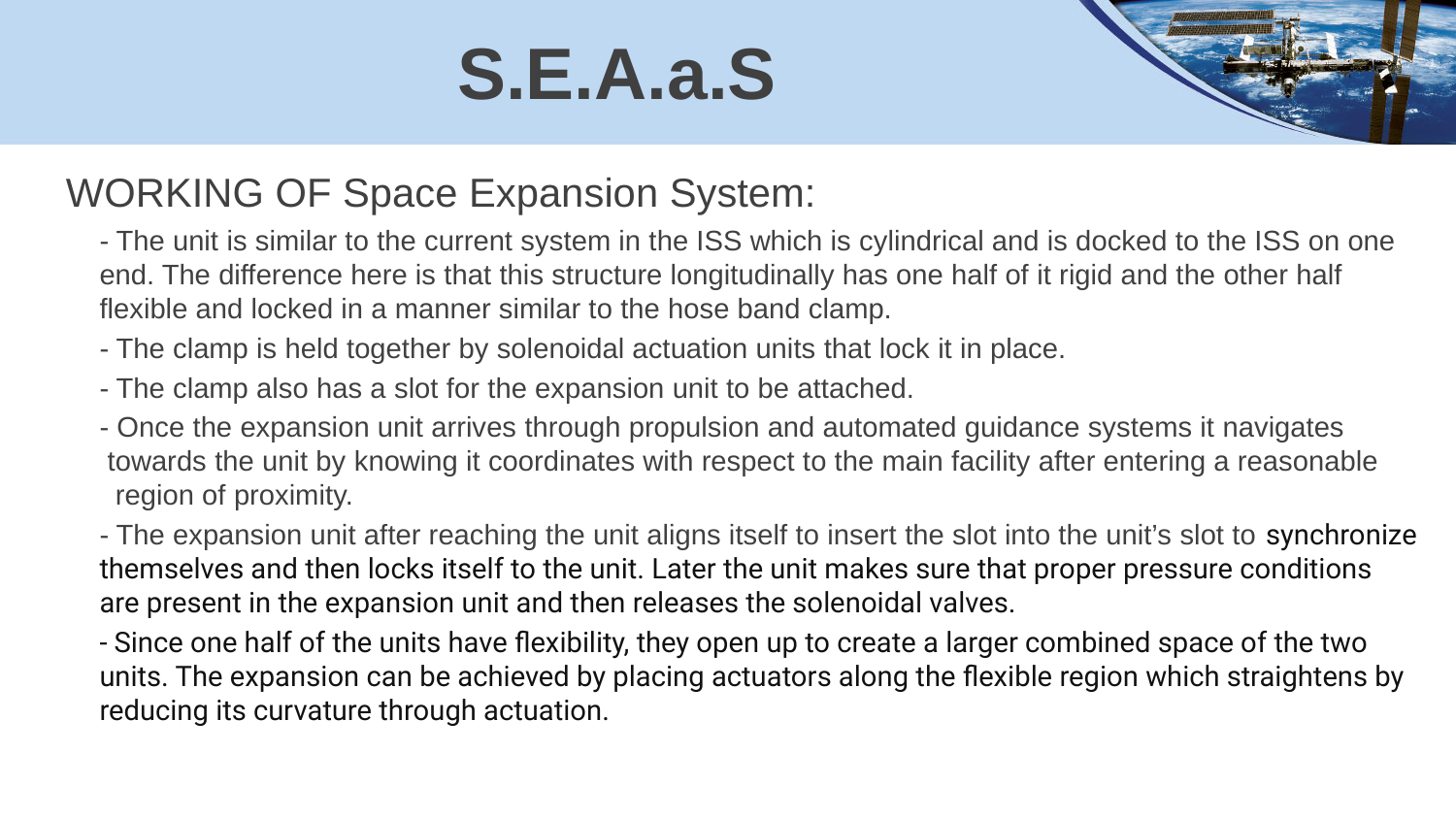

# S.E.A.a.S
WORKING OF Space Expansion System:
- The unit is similar to the current system in the ISS which is cylindrical and is docked to the ISS on one end. The difference here is that this structure longitudinally has one half of it rigid and the other half    flexible and locked in a manner similar to the hose band clamp.
- The clamp is held together by solenoidal actuation units that lock it in place.
- The clamp also has a slot for the expansion unit to be attached.
- Once the expansion unit arrives through propulsion and automated guidance systems it navigates          towards the unit by knowing it coordinates with respect to the main facility after entering a reasonable       region of proximity.
- The expansion unit after reaching the unit aligns itself to insert the slot into the unit’s slot to synchronize themselves and then locks itself to the unit. Later the unit makes sure that proper pressure conditions are present in the expansion unit and then releases the solenoidal valves.
- Since one half of the units have flexibility, they open up to create a larger combined space of the two      units. The expansion can be achieved by placing actuators along the flexible region which straightens by  reducing its curvature through actuation.